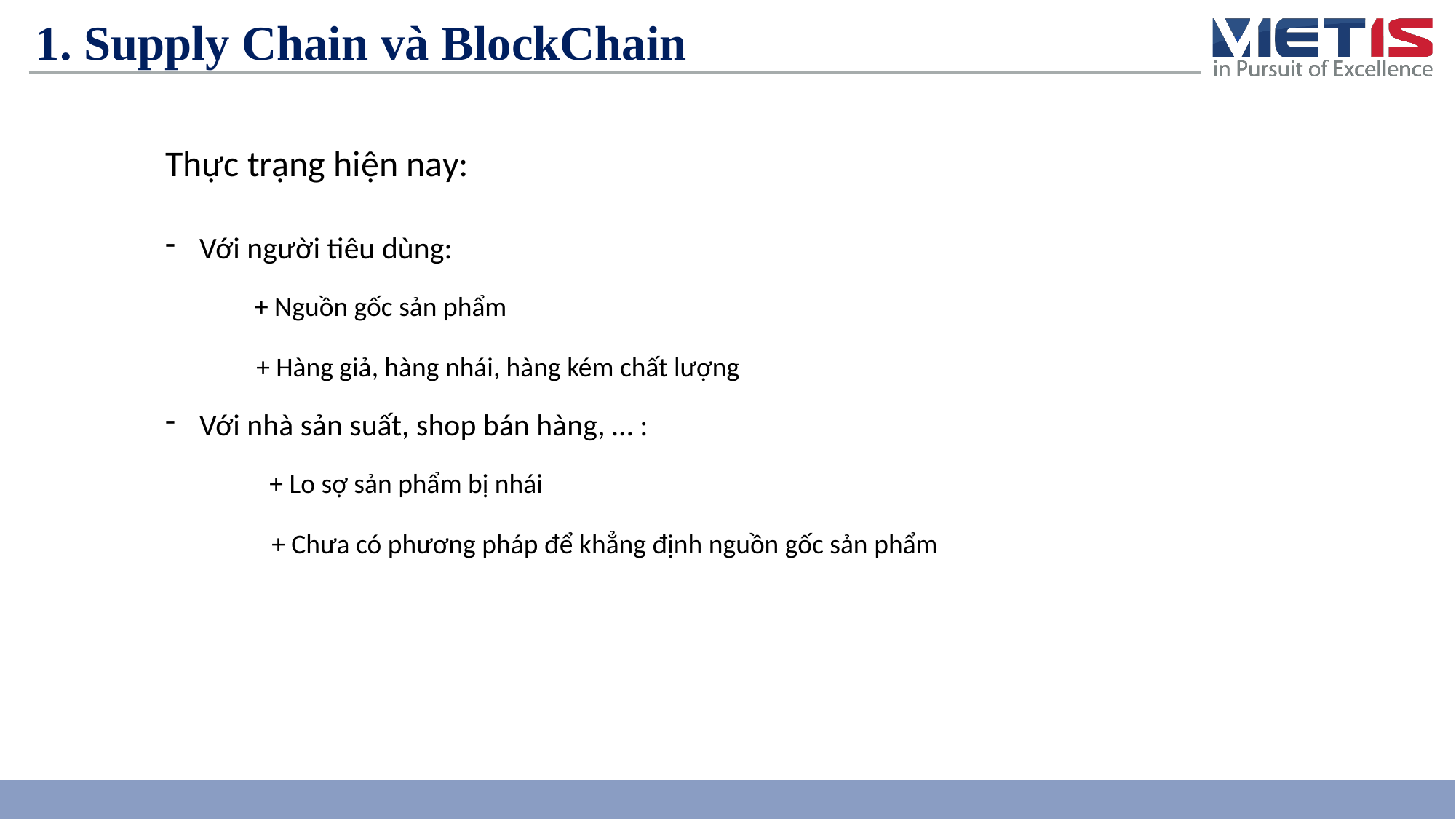

# 1. Supply Chain và BlockChain
Thực trạng hiện nay:

Với người tiêu dùng:
+ Nguồn gốc sản phẩm
+ Hàng giả, hàng nhái, hàng kém chất lượng
Với nhà sản suất, shop bán hàng, … :
+ Lo sợ sản phẩm bị nhái
+ Chưa có phương pháp để khẳng định nguồn gốc sản phẩm